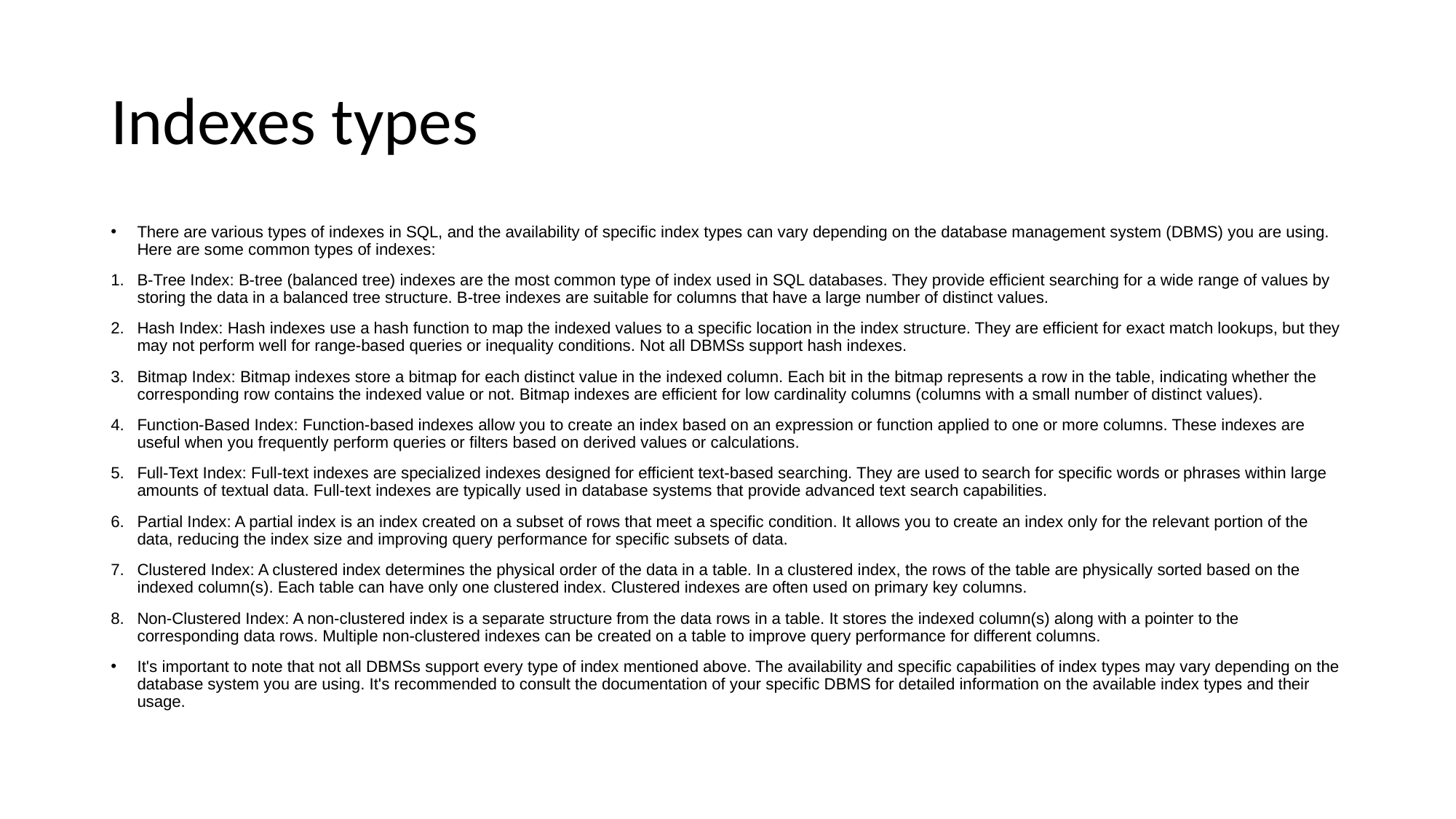

# Indexes types
There are various types of indexes in SQL, and the availability of specific index types can vary depending on the database management system (DBMS) you are using. Here are some common types of indexes:
B-Tree Index: B-tree (balanced tree) indexes are the most common type of index used in SQL databases. They provide efficient searching for a wide range of values by storing the data in a balanced tree structure. B-tree indexes are suitable for columns that have a large number of distinct values.
Hash Index: Hash indexes use a hash function to map the indexed values to a specific location in the index structure. They are efficient for exact match lookups, but they may not perform well for range-based queries or inequality conditions. Not all DBMSs support hash indexes.
Bitmap Index: Bitmap indexes store a bitmap for each distinct value in the indexed column. Each bit in the bitmap represents a row in the table, indicating whether the corresponding row contains the indexed value or not. Bitmap indexes are efficient for low cardinality columns (columns with a small number of distinct values).
Function-Based Index: Function-based indexes allow you to create an index based on an expression or function applied to one or more columns. These indexes are useful when you frequently perform queries or filters based on derived values or calculations.
Full-Text Index: Full-text indexes are specialized indexes designed for efficient text-based searching. They are used to search for specific words or phrases within large amounts of textual data. Full-text indexes are typically used in database systems that provide advanced text search capabilities.
Partial Index: A partial index is an index created on a subset of rows that meet a specific condition. It allows you to create an index only for the relevant portion of the data, reducing the index size and improving query performance for specific subsets of data.
Clustered Index: A clustered index determines the physical order of the data in a table. In a clustered index, the rows of the table are physically sorted based on the indexed column(s). Each table can have only one clustered index. Clustered indexes are often used on primary key columns.
Non-Clustered Index: A non-clustered index is a separate structure from the data rows in a table. It stores the indexed column(s) along with a pointer to the corresponding data rows. Multiple non-clustered indexes can be created on a table to improve query performance for different columns.
It's important to note that not all DBMSs support every type of index mentioned above. The availability and specific capabilities of index types may vary depending on the database system you are using. It's recommended to consult the documentation of your specific DBMS for detailed information on the available index types and their usage.